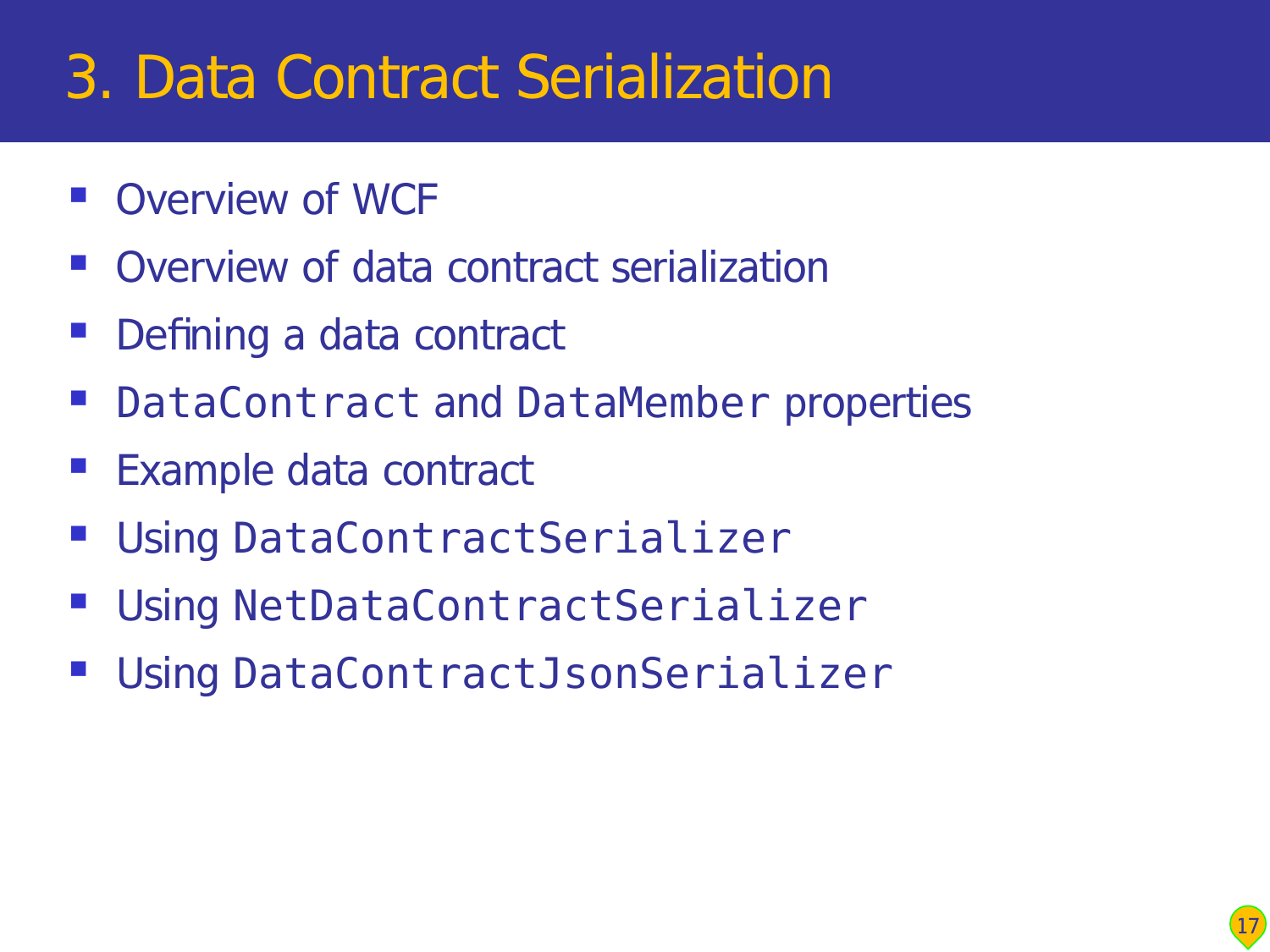

# 3. Data Contract Serialization
Overview of WCF
Overview of data contract serialization
Defining a data contract
DataContract and DataMember properties
Example data contract
Using DataContractSerializer
Using NetDataContractSerializer
Using DataContractJsonSerializer

17